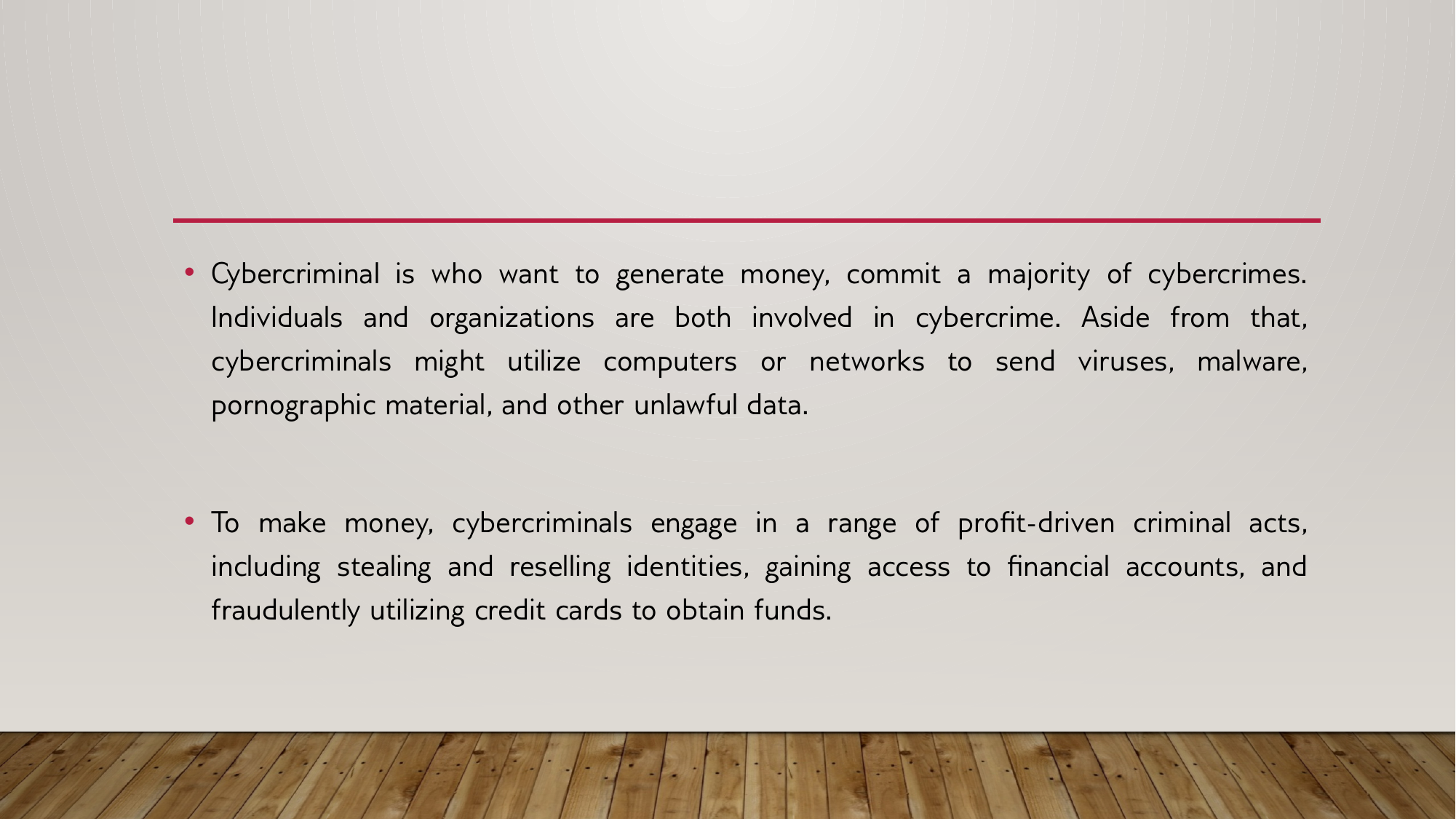

#
Cybercriminal is who want to generate money, commit a majority of cybercrimes. Individuals and organizations are both involved in cybercrime. Aside from that, cybercriminals might utilize computers or networks to send viruses, malware, pornographic material, and other unlawful data.

To make money, cybercriminals engage in a range of profit-driven criminal acts, including stealing and reselling identities, gaining access to financial accounts, and fraudulently utilizing credit cards to obtain funds.